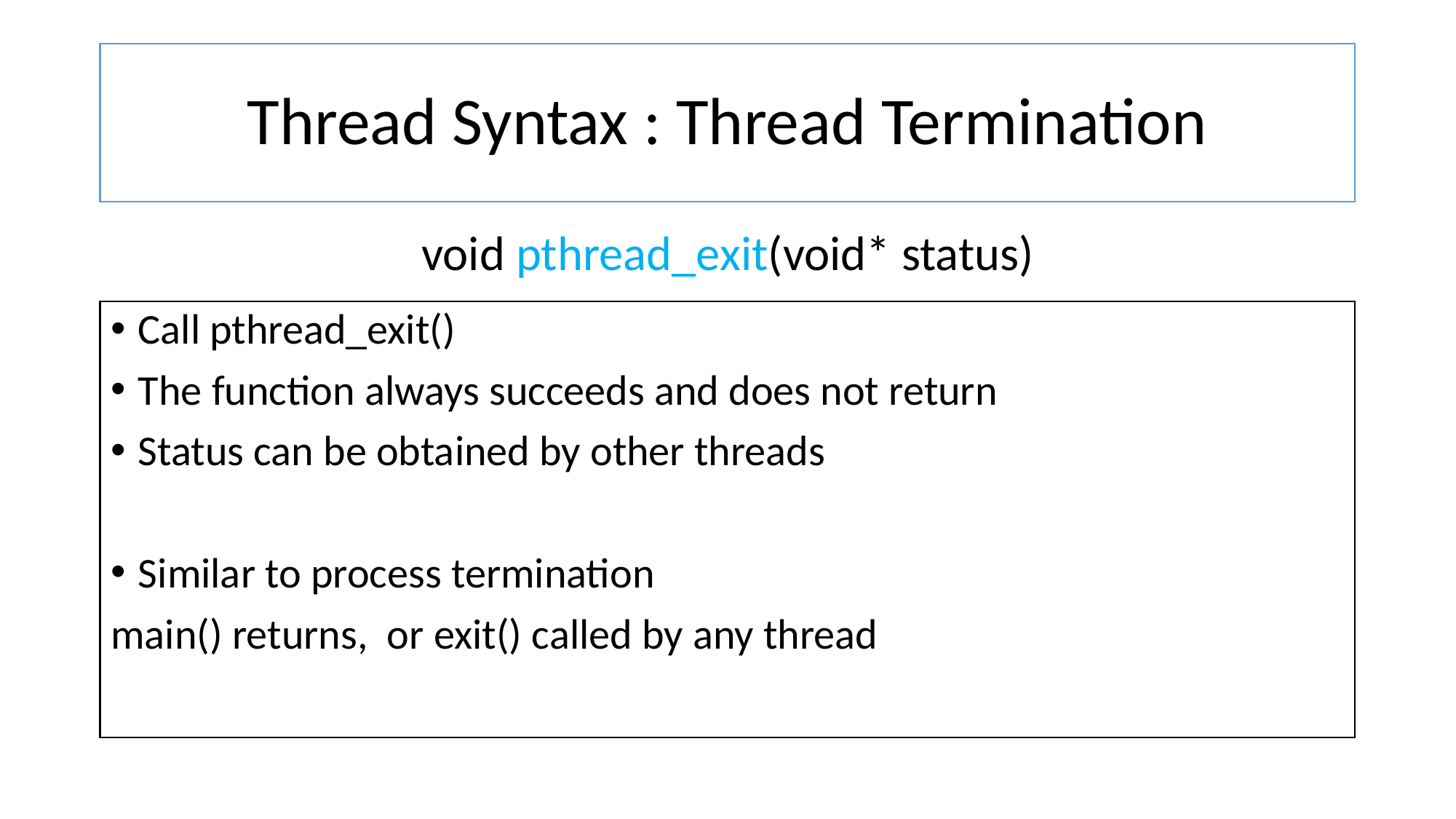

# Thread Syntax : Thread Termination
void pthread_exit(void* status)
Call pthread_exit()
The function always succeeds and does not return
Status can be obtained by other threads

Similar to process termination
main() returns,  or exit() called by any thread